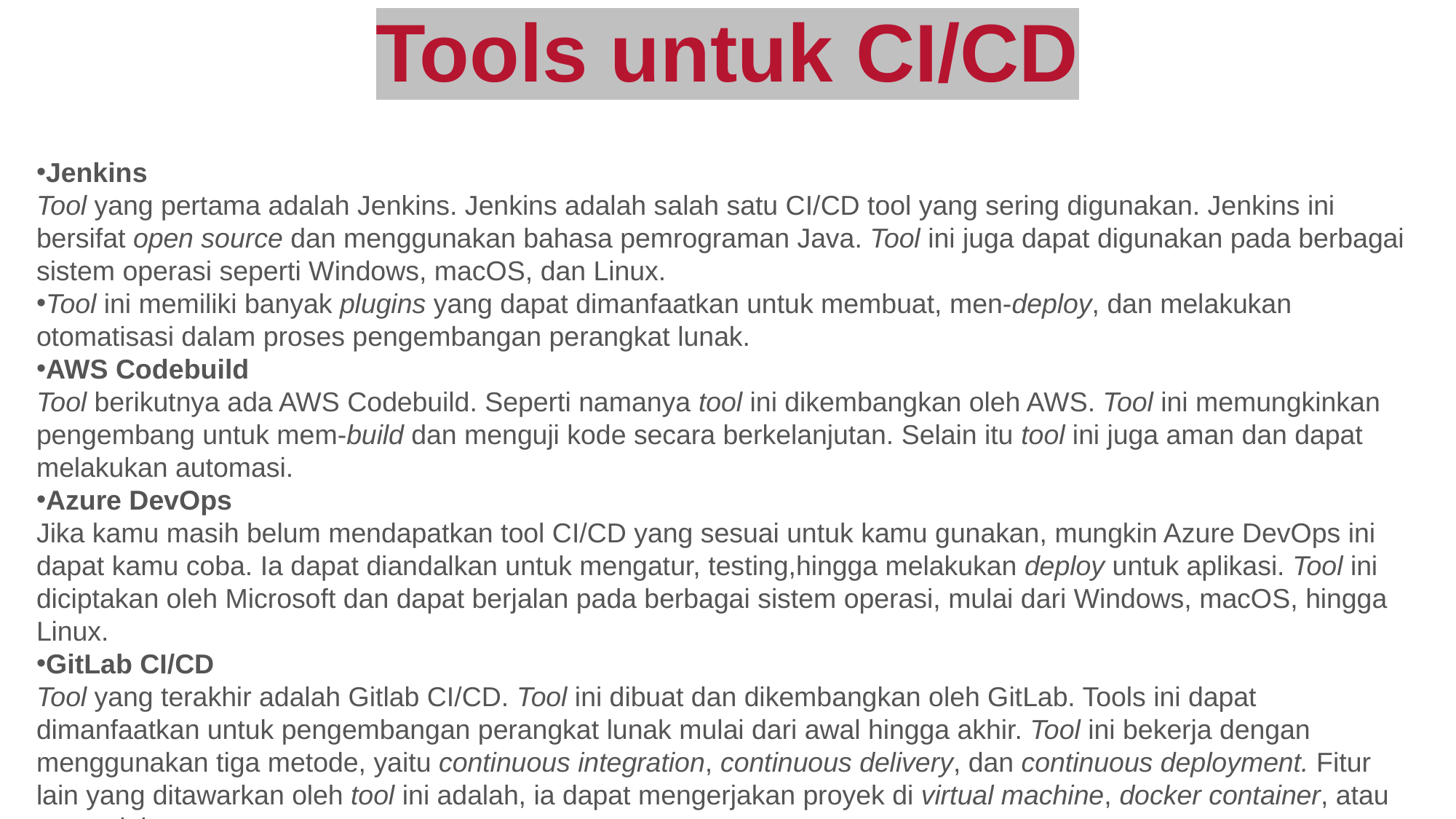

Tools untuk CI/CD
Jenkins
Tool yang pertama adalah Jenkins. Jenkins adalah salah satu CI/CD tool yang sering digunakan. Jenkins ini bersifat open source dan menggunakan bahasa pemrograman Java. Tool ini juga dapat digunakan pada berbagai sistem operasi seperti Windows, macOS, dan Linux.
Tool ini memiliki banyak plugins yang dapat dimanfaatkan untuk membuat, men-deploy, dan melakukan otomatisasi dalam proses pengembangan perangkat lunak.
AWS Codebuild
Tool berikutnya ada AWS Codebuild. Seperti namanya tool ini dikembangkan oleh AWS. Tool ini memungkinkan pengembang untuk mem-build dan menguji kode secara berkelanjutan. Selain itu tool ini juga aman dan dapat melakukan automasi.
Azure DevOps
Jika kamu masih belum mendapatkan tool CI/CD yang sesuai untuk kamu gunakan, mungkin Azure DevOps ini dapat kamu coba. Ia dapat diandalkan untuk mengatur, testing,hingga melakukan deploy untuk aplikasi. Tool ini diciptakan oleh Microsoft dan dapat berjalan pada berbagai sistem operasi, mulai dari Windows, macOS, hingga Linux.
GitLab CI/CD
Tool yang terakhir adalah Gitlab CI/CD. Tool ini dibuat dan dikembangkan oleh GitLab. Tools ini dapat dimanfaatkan untuk pengembangan perangkat lunak mulai dari awal hingga akhir. Tool ini bekerja dengan menggunakan tiga metode, yaitu continuous integration, continuous delivery, dan continuous deployment. Fitur lain yang ditawarkan oleh tool ini adalah, ia dapat mengerjakan proyek di virtual machine, docker container, atau server lainnya.